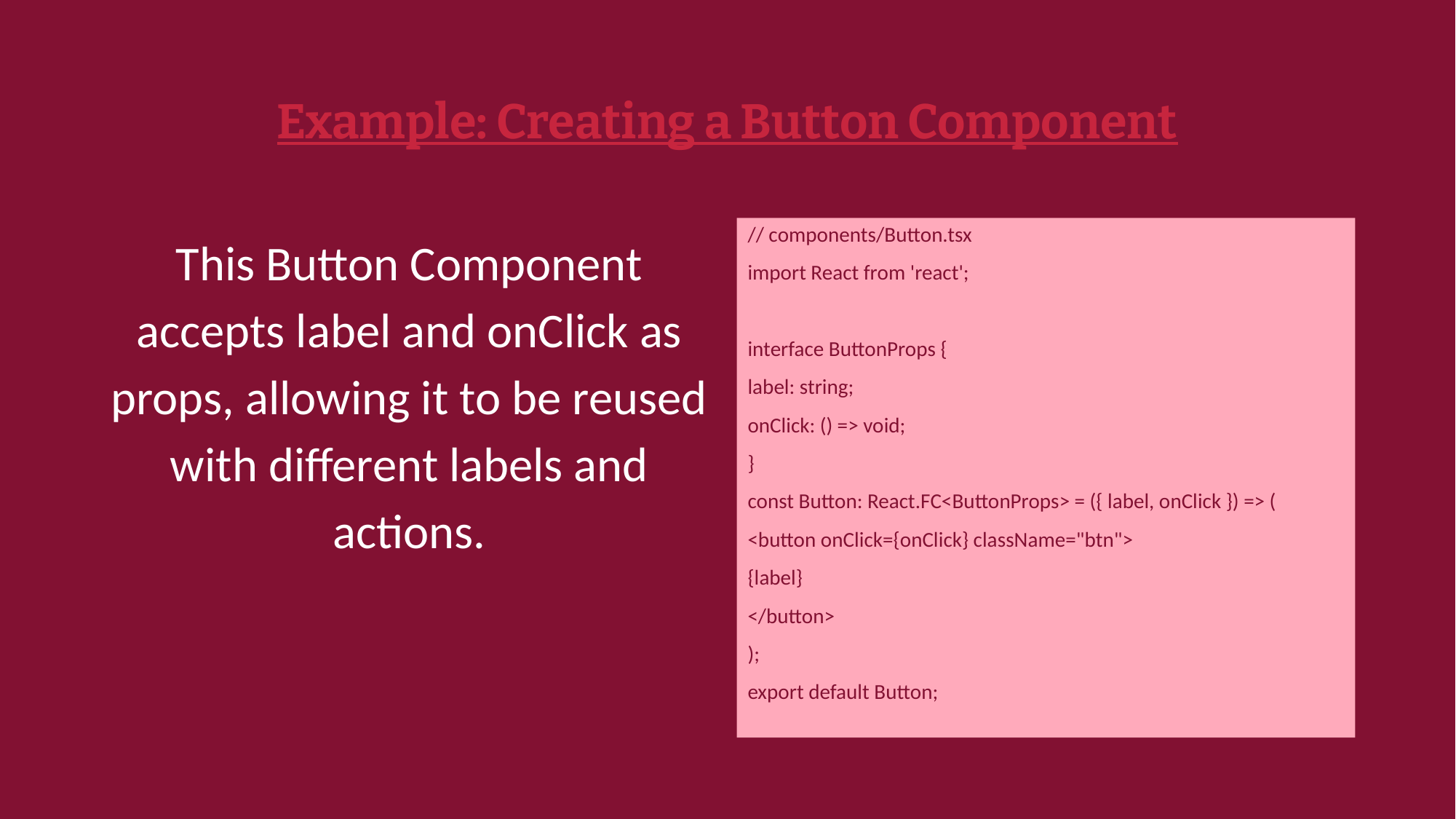

# Example: Creating a Button Component
This Button Component accepts label and onClick as props, allowing it to be reused with different labels and actions.
// components/Button.tsx
import React from 'react';

interface ButtonProps {
label: string;
onClick: () => void;
}
const Button: React.FC<ButtonProps> = ({ label, onClick }) => (
<button onClick={onClick} className="btn">
{label}
</button>
);
export default Button;